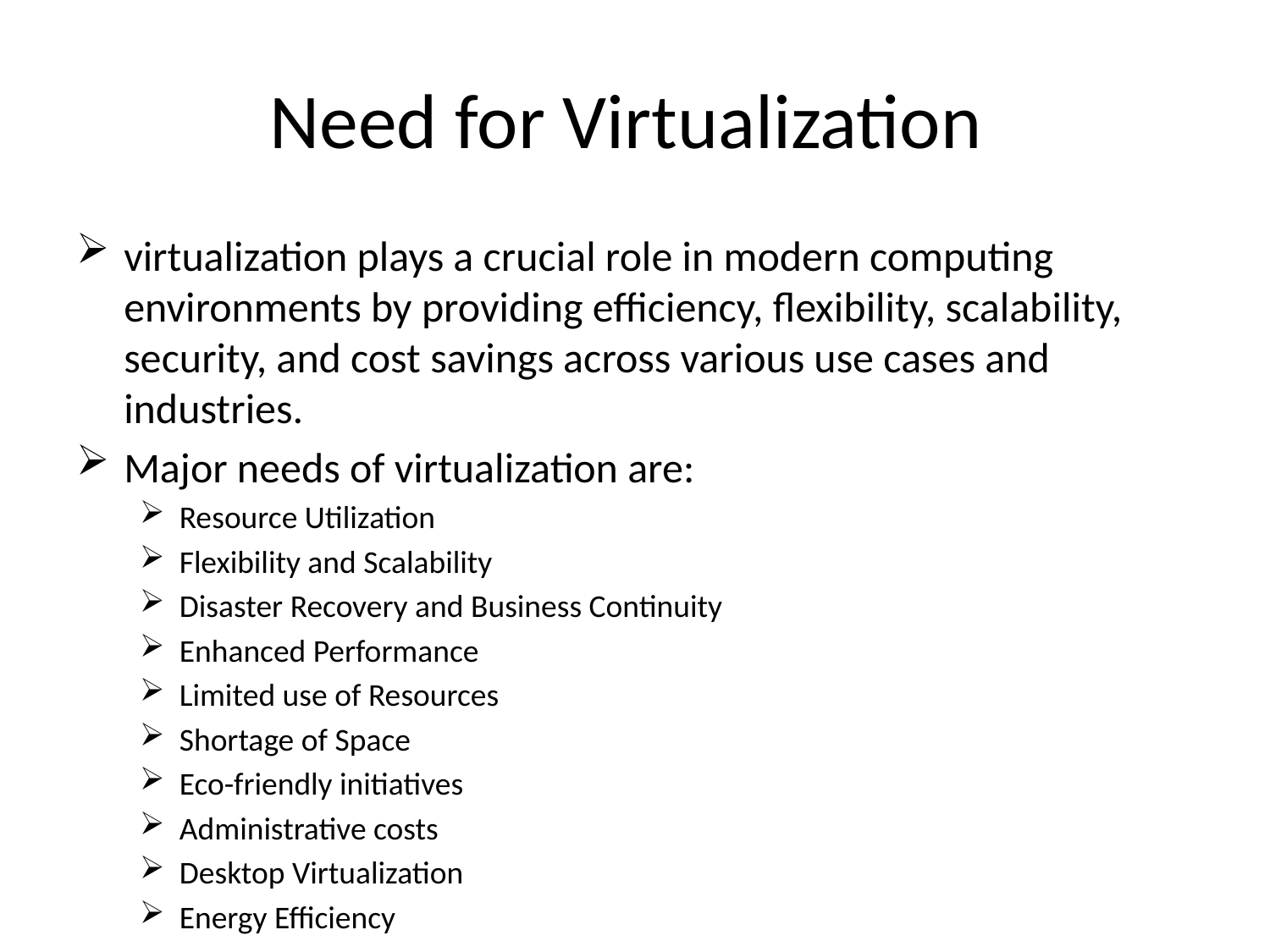

# Need for Virtualization
virtualization plays a crucial role in modern computing environments by providing efficiency, flexibility, scalability, security, and cost savings across various use cases and industries.
Major needs of virtualization are:
Resource Utilization
Flexibility and Scalability
Disaster Recovery and Business Continuity
Enhanced Performance
Limited use of Resources
Shortage of Space
Eco-friendly initiatives
Administrative costs
Desktop Virtualization
Energy Efficiency